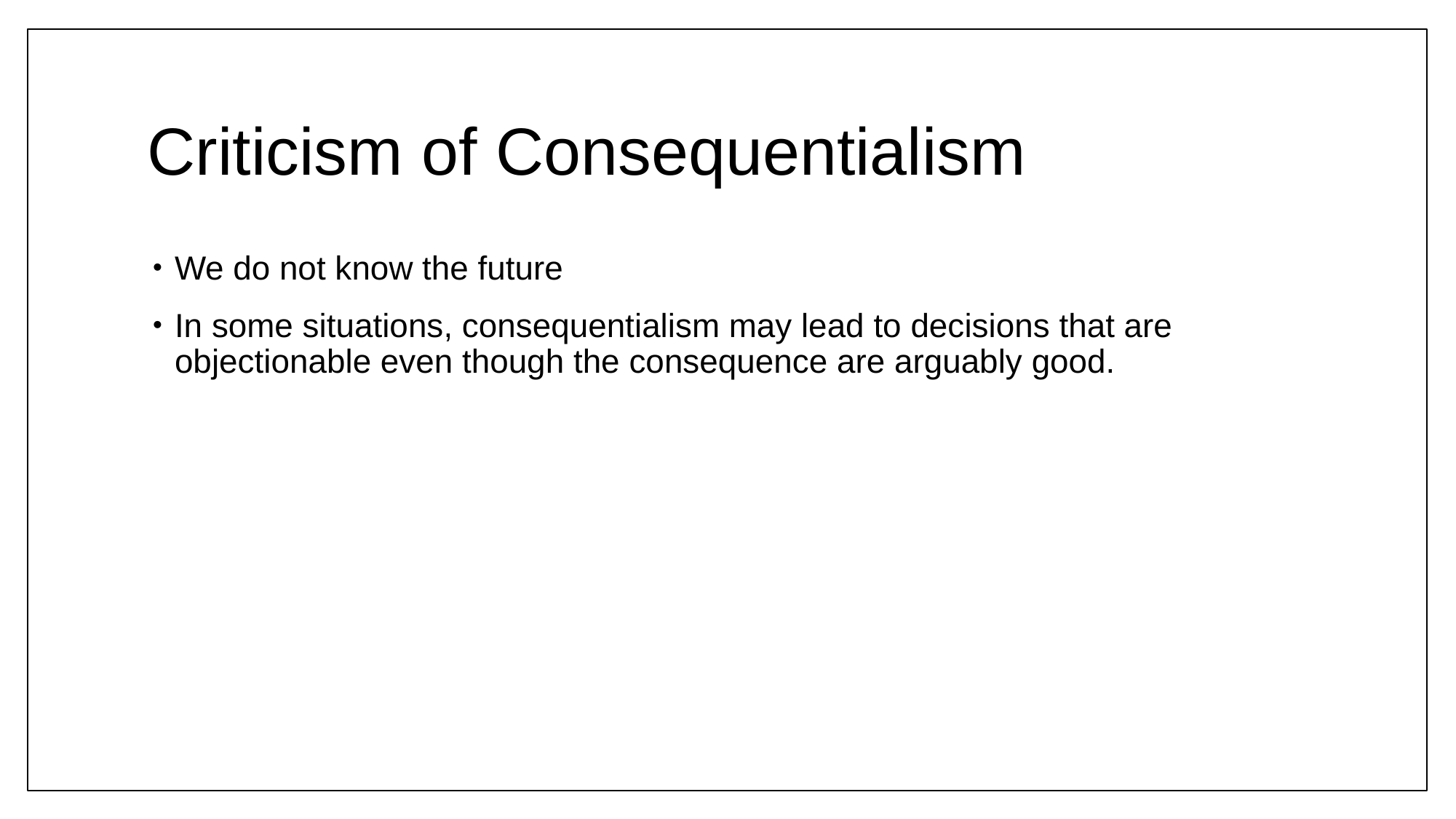

# Criticism of Consequentialism
We do not know the future
In some situations, consequentialism may lead to decisions that are objectionable even though the consequence are arguably good.